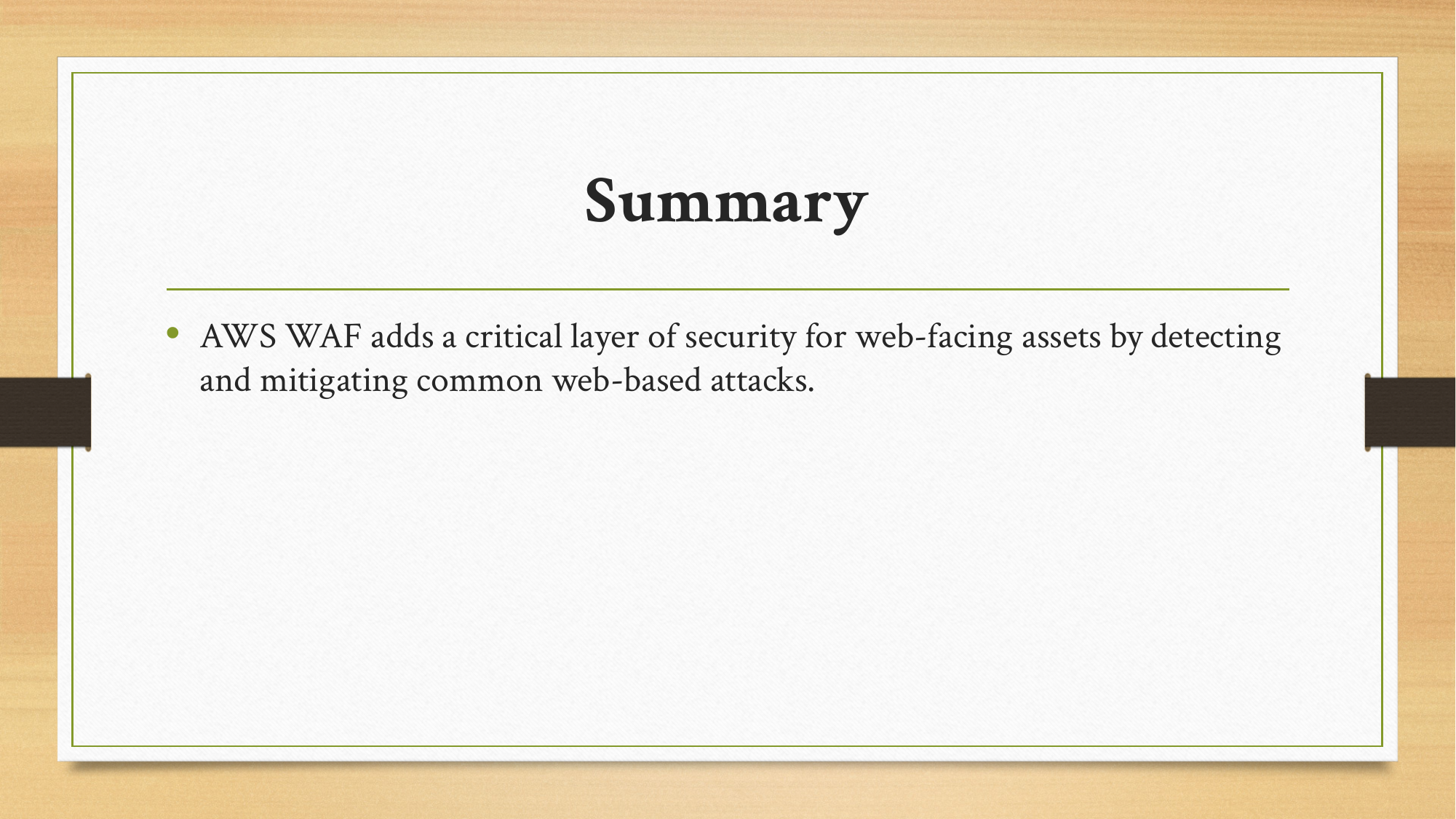

# Summary
AWS WAF adds a critical layer of security for web-facing assets by detecting and mitigating common web-based attacks.